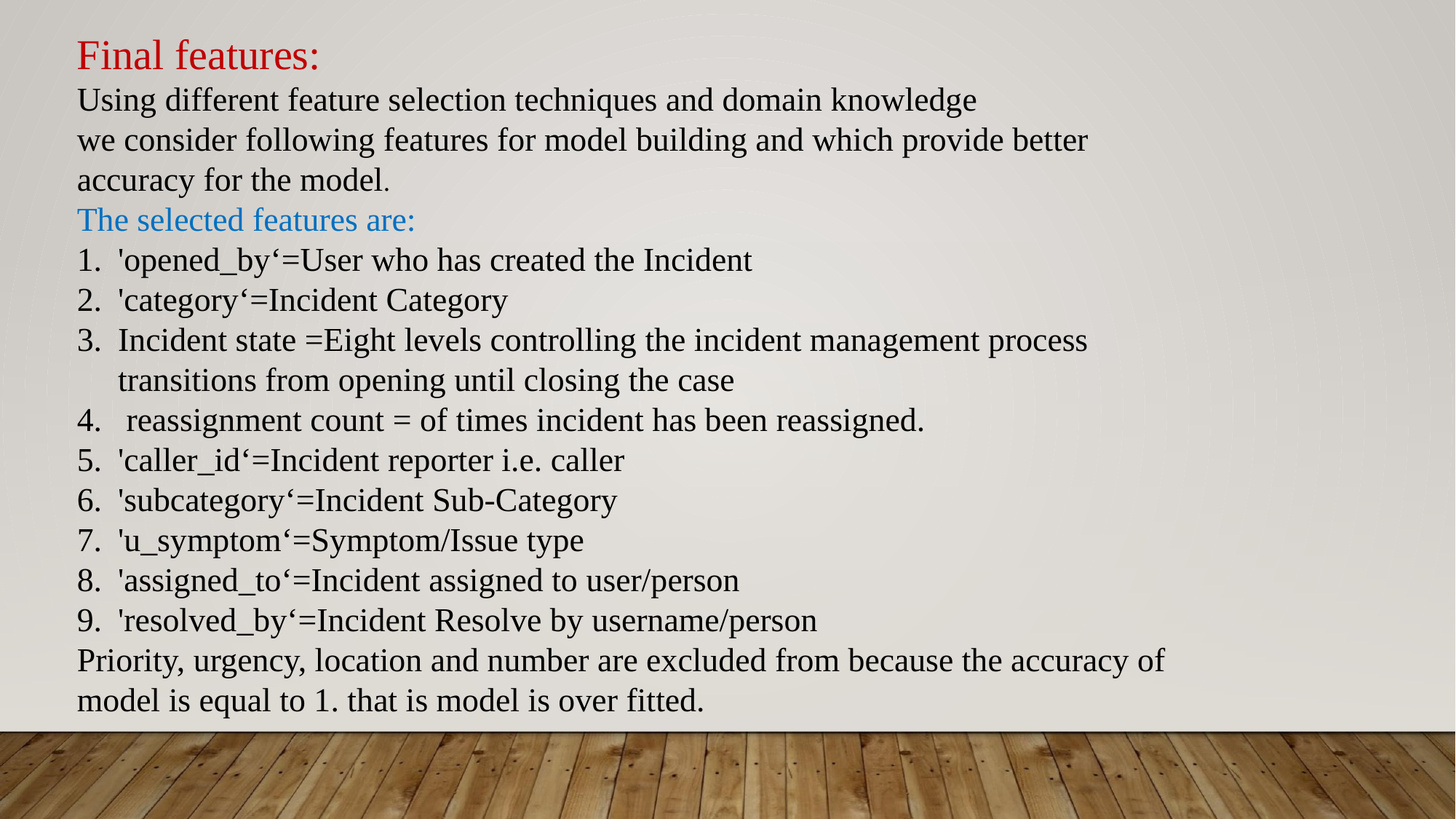

Final features:
Using different feature selection techniques and domain knowledge
we consider following features for model building and which provide better accuracy for the model.
The selected features are:
'opened_by‘=User who has created the Incident
'category‘=Incident Category
Incident state =Eight levels controlling the incident management process transitions from opening until closing the case
 reassignment count = of times incident has been reassigned.
'caller_id‘=Incident reporter i.e. caller
'subcategory‘=Incident Sub-Category
'u_symptom‘=Symptom/Issue type
'assigned_to‘=Incident assigned to user/person
'resolved_by‘=Incident Resolve by username/person
Priority, urgency, location and number are excluded from because the accuracy of model is equal to 1. that is model is over fitted.